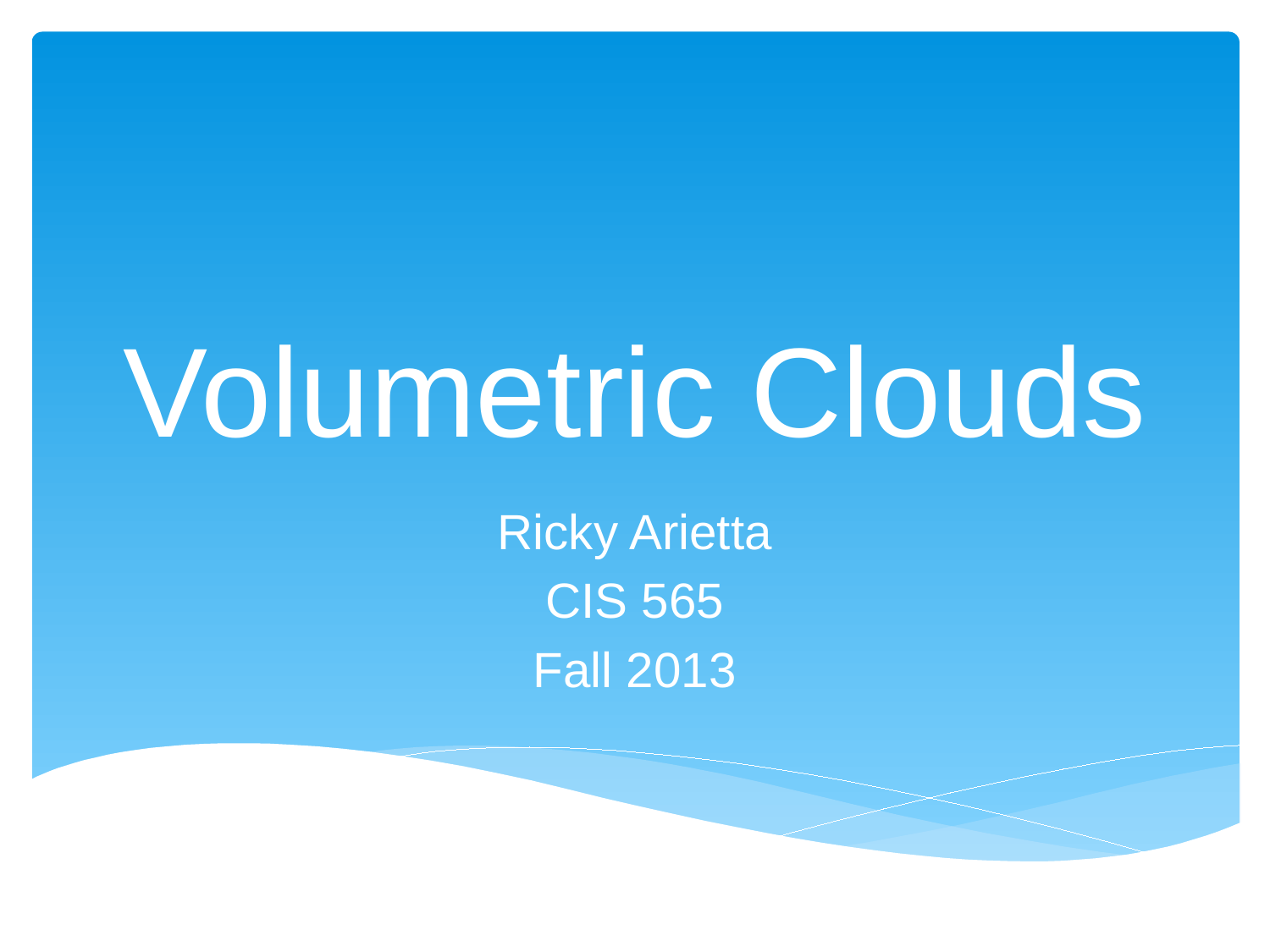

# Volumetric Clouds
Ricky Arietta
CIS 565
Fall 2013